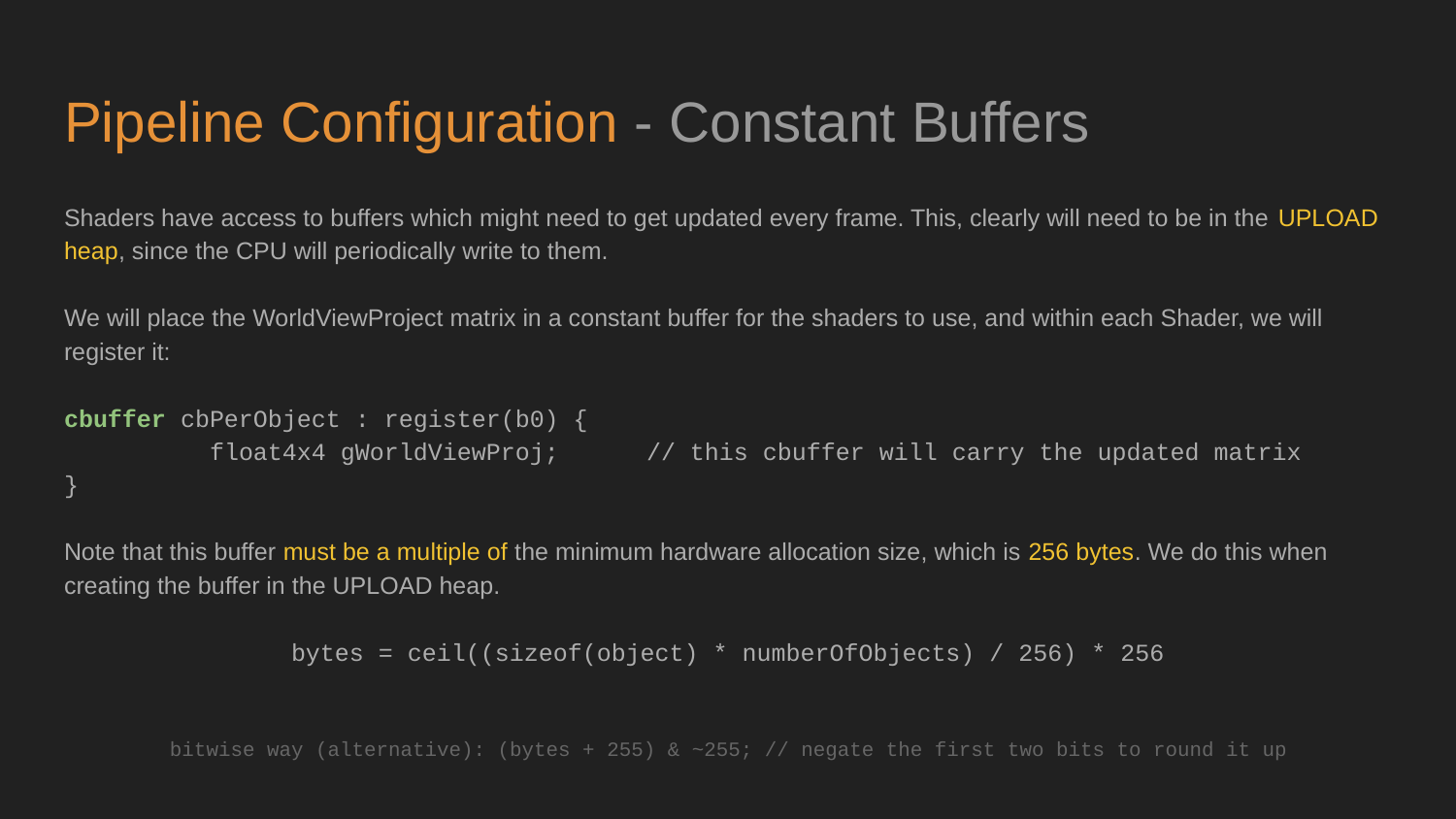

# Pipeline Configuration - Constant Buffers
Shaders have access to buffers which might need to get updated every frame. This, clearly will need to be in the UPLOAD heap, since the CPU will periodically write to them.

We will place the WorldViewProject matrix in a constant buffer for the shaders to use, and within each Shader, we will register it:

cbuffer cbPerObject : register(b0) {
	float4x4 gWorldViewProj;	// this cbuffer will carry the updated matrix
}

Note that this buffer must be a multiple of the minimum hardware allocation size, which is 256 bytes. We do this when creating the buffer in the UPLOAD heap.

bytes = ceil((sizeof(object) * numberOfObjects) / 256) * 256

bitwise way (alternative): (bytes + 255) & ~255; // negate the first two bits to round it up